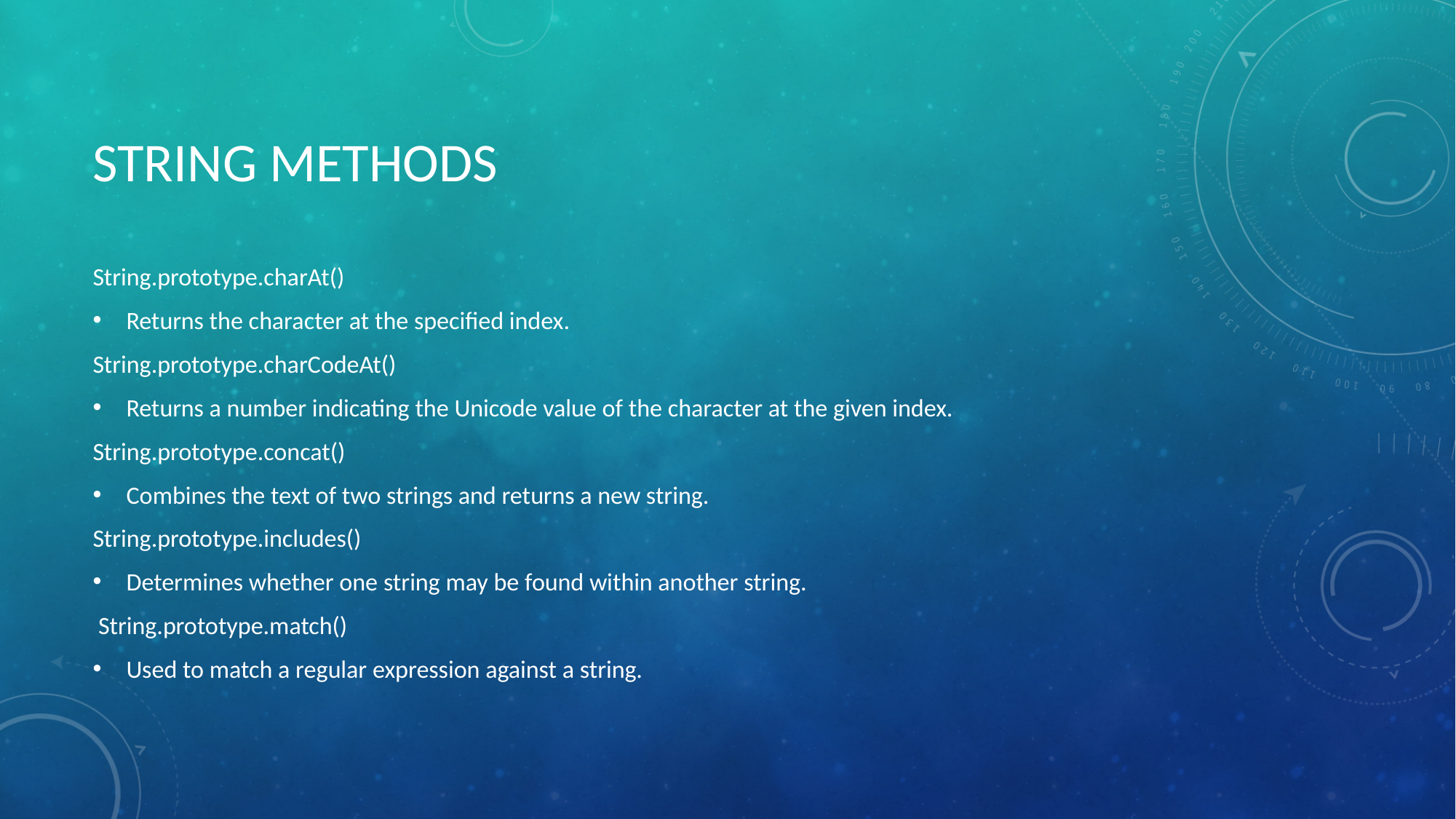

# String Methods
String.prototype.charAt()
Returns the character at the specified index.
String.prototype.charCodeAt()
Returns a number indicating the Unicode value of the character at the given index.
String.prototype.concat()
Combines the text of two strings and returns a new string.
String.prototype.includes()
Determines whether one string may be found within another string.
 String.prototype.match()
Used to match a regular expression against a string.